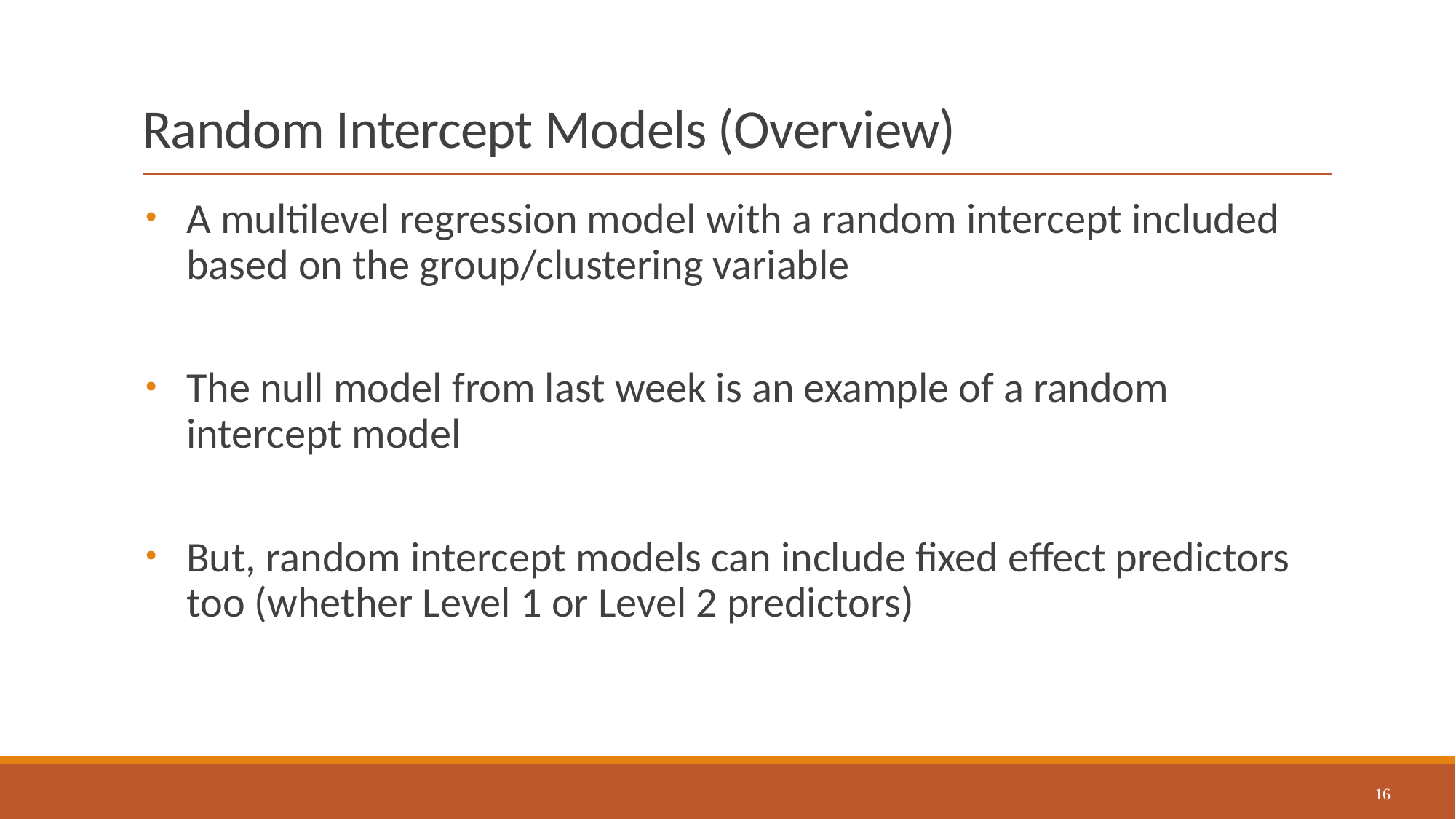

# Random Intercept Models (Overview)
A multilevel regression model with a random intercept included based on the group/clustering variable

The null model from last week is an example of a random intercept model

But, random intercept models can include fixed effect predictors too (whether Level 1 or Level 2 predictors)
16